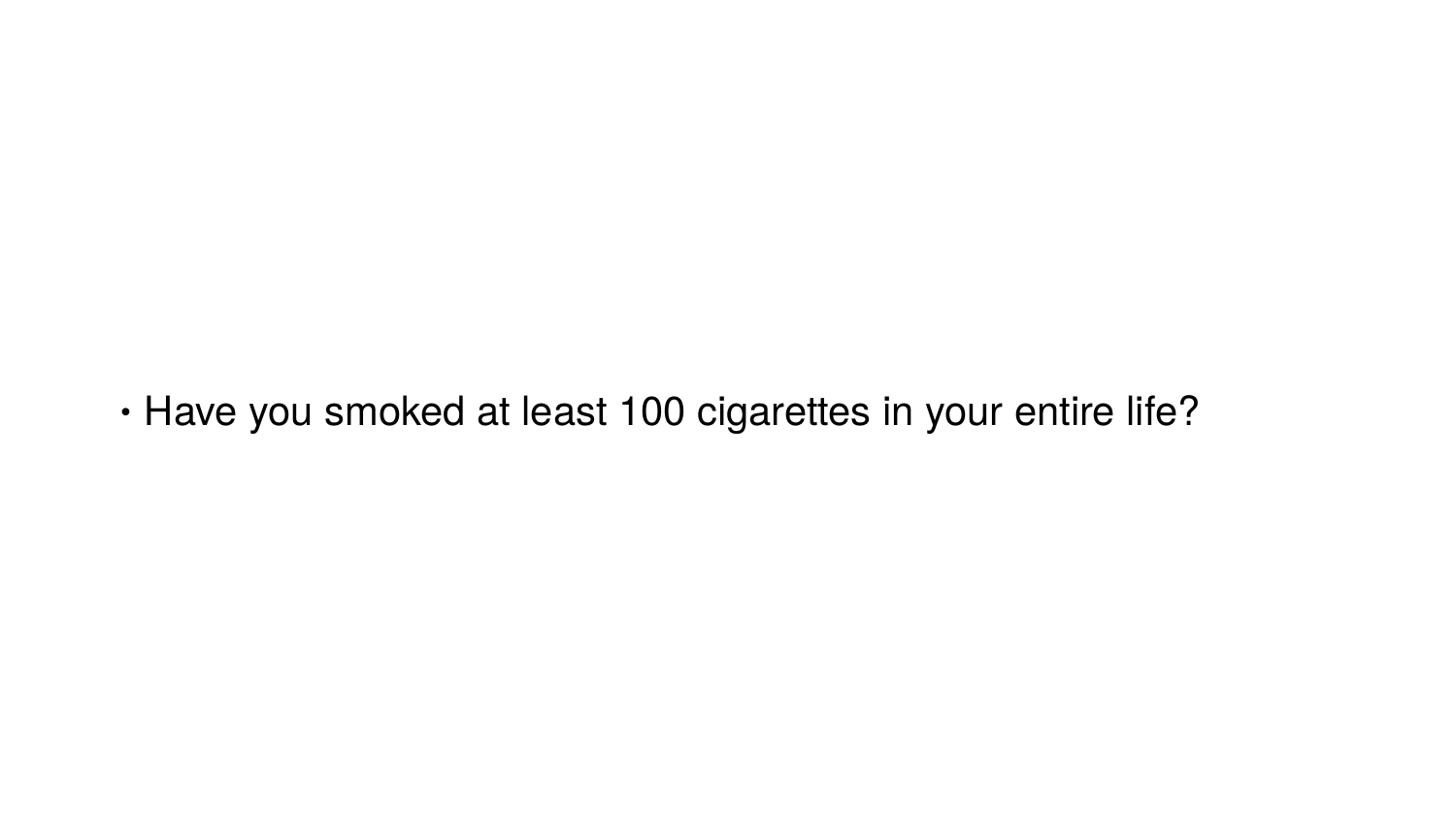

Have you smoked at least 100 cigarettes in your entire life?